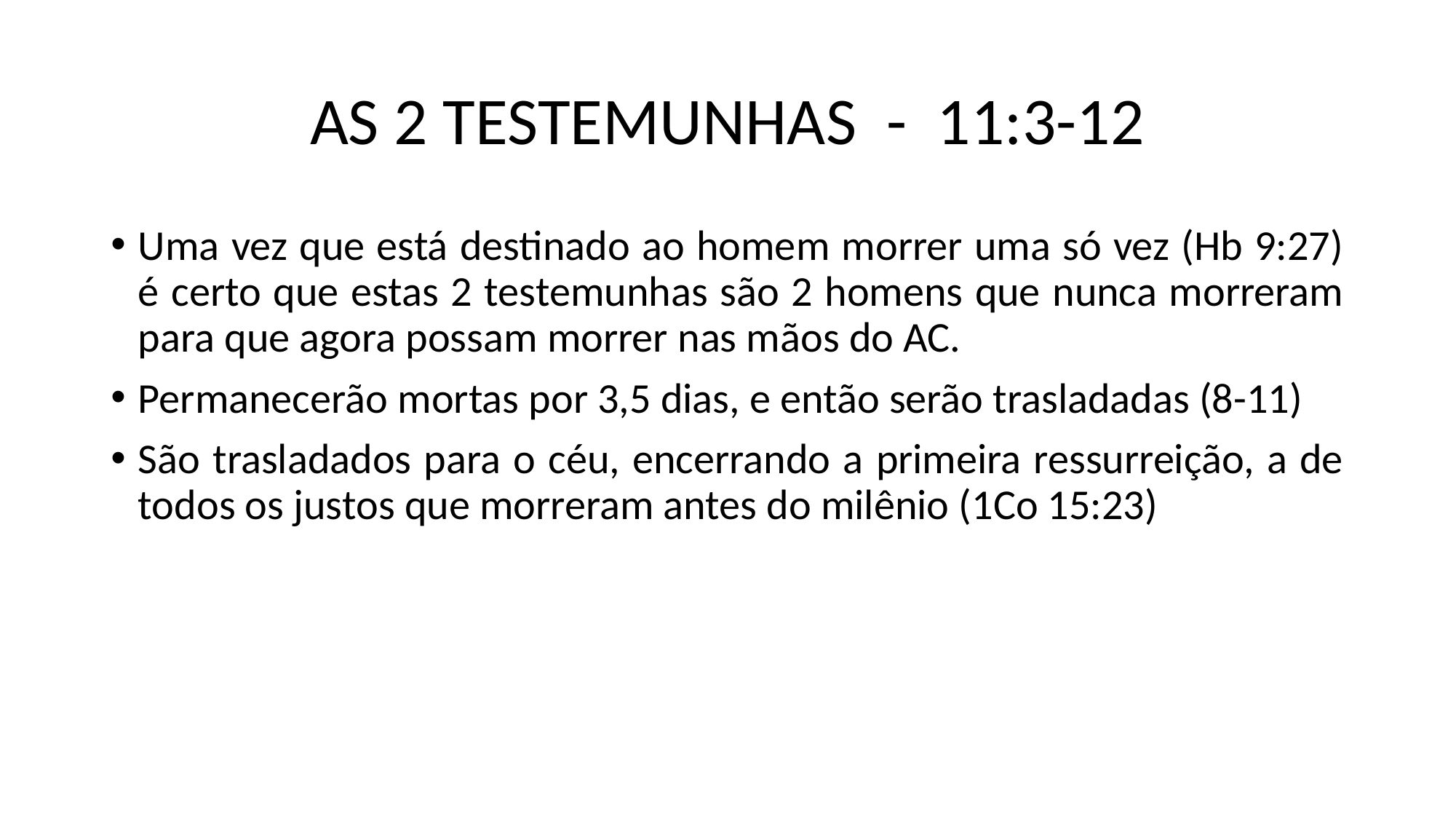

# AS 2 TESTEMUNHAS  -  11:3-12
Uma vez que está destinado ao homem morrer uma só vez (Hb 9:27) é certo que estas 2 testemunhas são 2 homens que nunca morreram para que agora possam morrer nas mãos do AC.
Permanecerão mortas por 3,5 dias, e então serão trasladadas (8-11)
São trasladados para o céu, encerrando a primeira ressurreição, a de todos os justos que morreram antes do milênio (1Co 15:23)